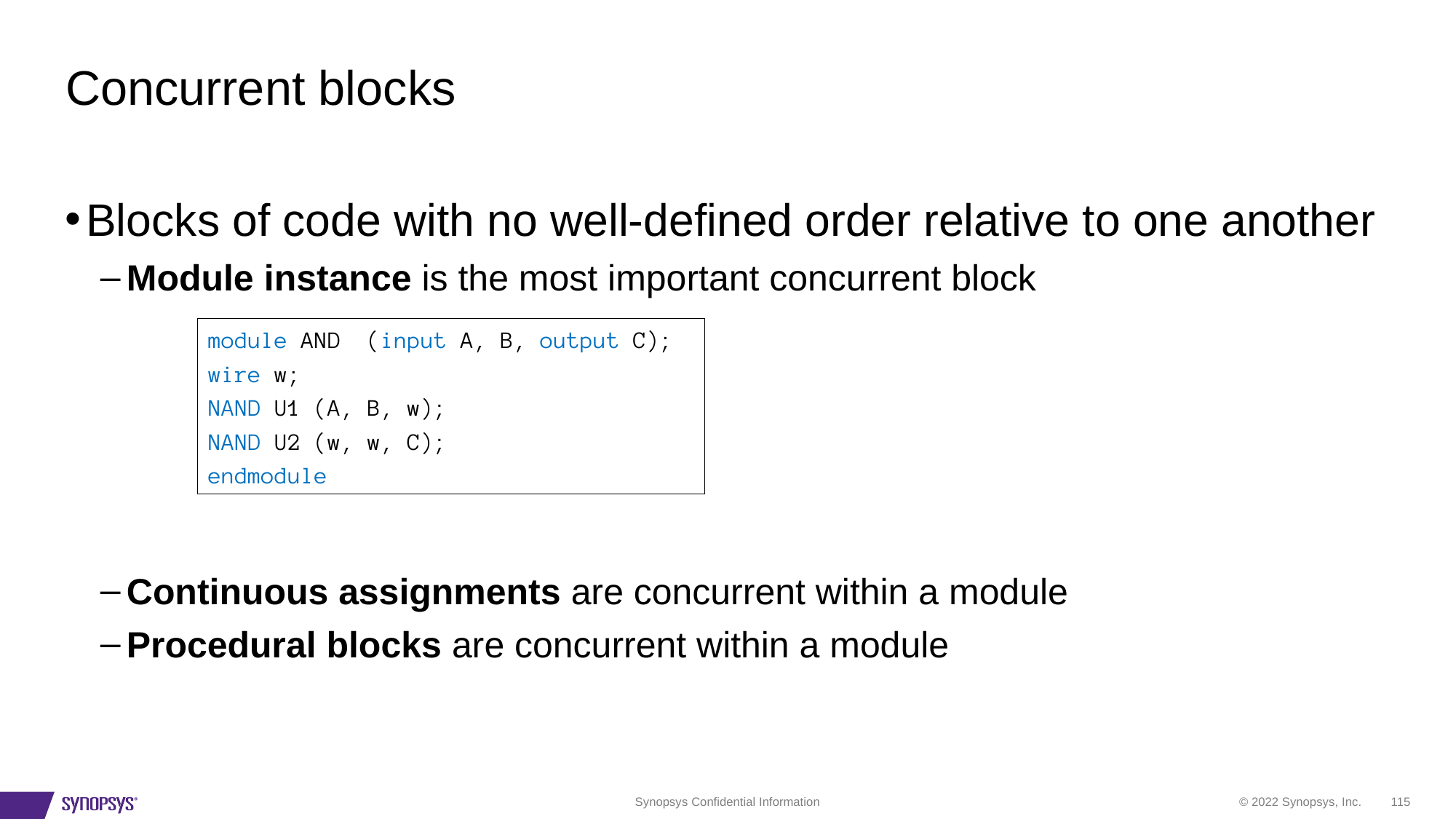

# Concurrent blocks
Blocks of code with no well-defined order relative to one another
Module instance is the most important concurrent block

Continuous assignments are concurrent within a module
Procedural blocks are concurrent within a module
module AND  (input A, B, output C);
wire w;
NAND U1 (A, B, w);
NAND U2 (w, w, C);
endmodule